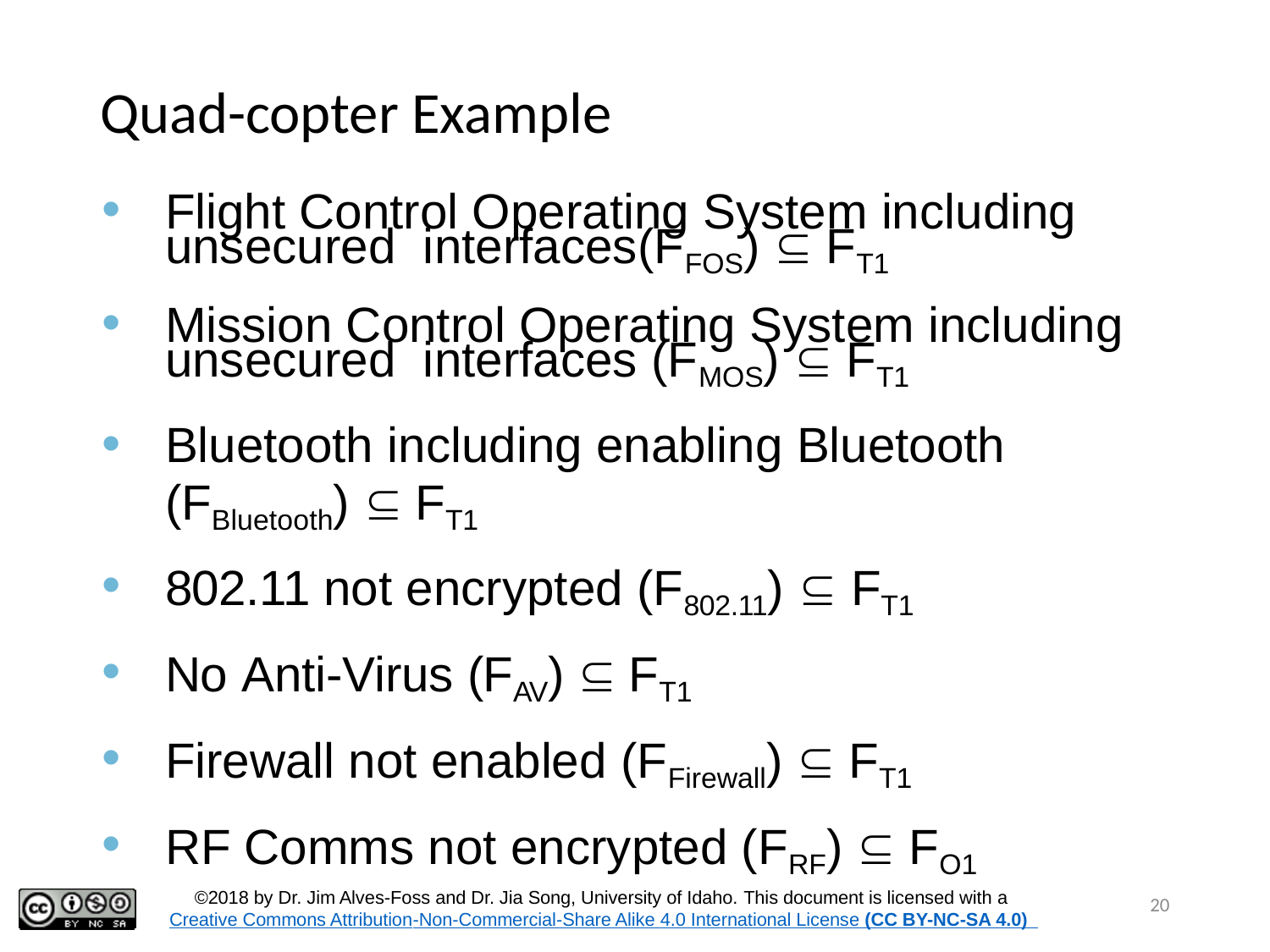

# Quad-copter Example
Flight Control Operating System including unsecured  interfaces(FFOS) ⊆ FT1
Mission Control Operating System including unsecured  interfaces (FMOS) ⊆ FT1
Bluetooth including enabling Bluetooth (FBluetooth) ⊆ FT1
802.11 not encrypted (F802.11) ⊆ FT1
No Anti-Virus (FAV) ⊆ FT1
Firewall not enabled (FFirewall) ⊆ FT1
RF Comms not encrypted (FRF) ⊆ FO1
20